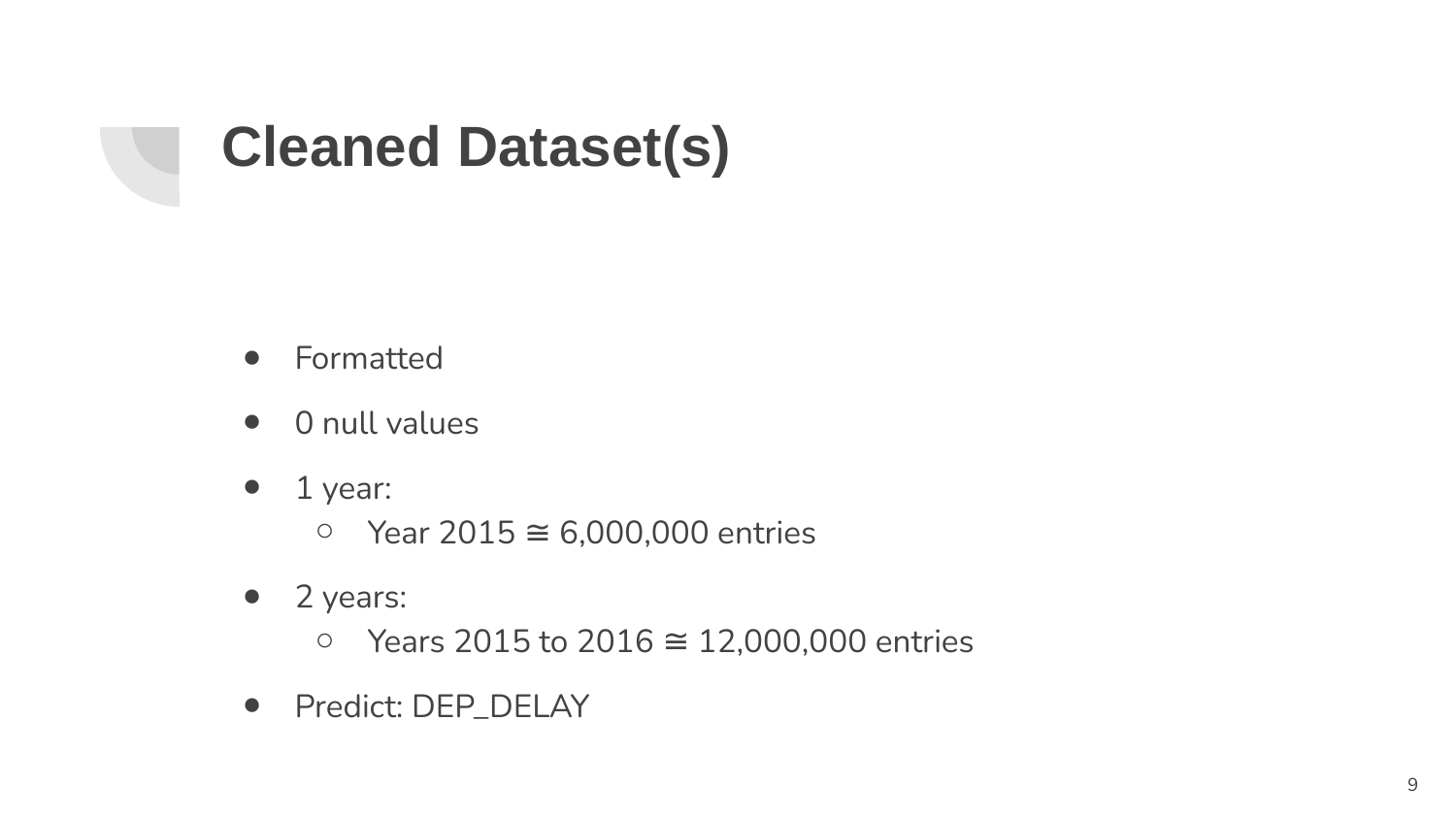

Cleaned Dataset(s)
Formatted
0 null values
1 year:
Year 2015 ≅ 6,000,000 entries
2 years:
Years 2015 to 2016 ≅ 12,000,000 entries
Predict: DEP_DELAY
9